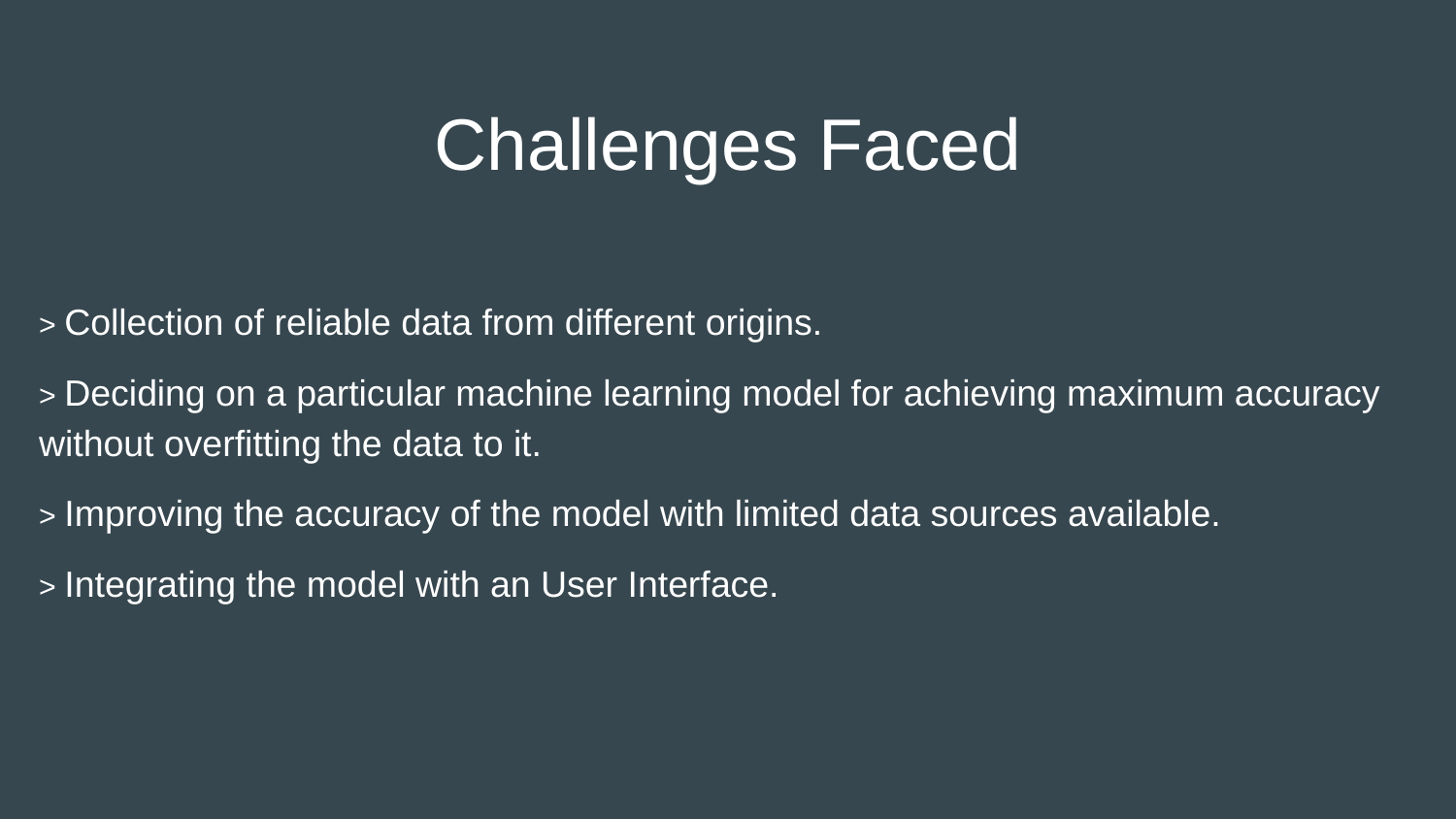

Challenges Faced
> Collection of reliable data from different origins.
> Deciding on a particular machine learning model for achieving maximum accuracy without overfitting the data to it.
> Improving the accuracy of the model with limited data sources available.
> Integrating the model with an User Interface.